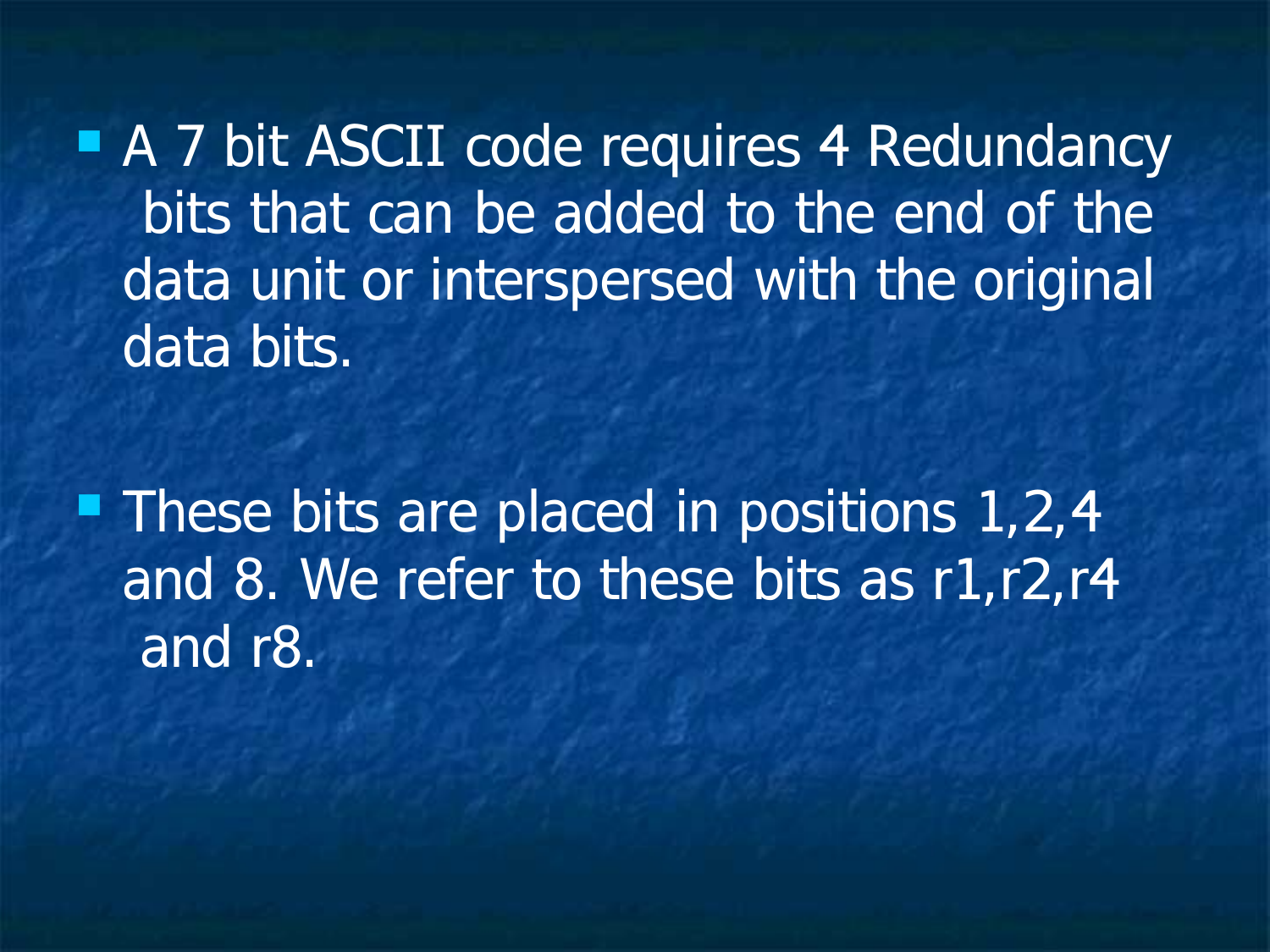

A 7 bit ASCII code requires 4 Redundancy  bits that can be added to the end of the  data unit or interspersed with the original  data bits.

These bits are placed in positions 1,2,4  and 8. We refer to these bits as r1,r2,r4  and r8.